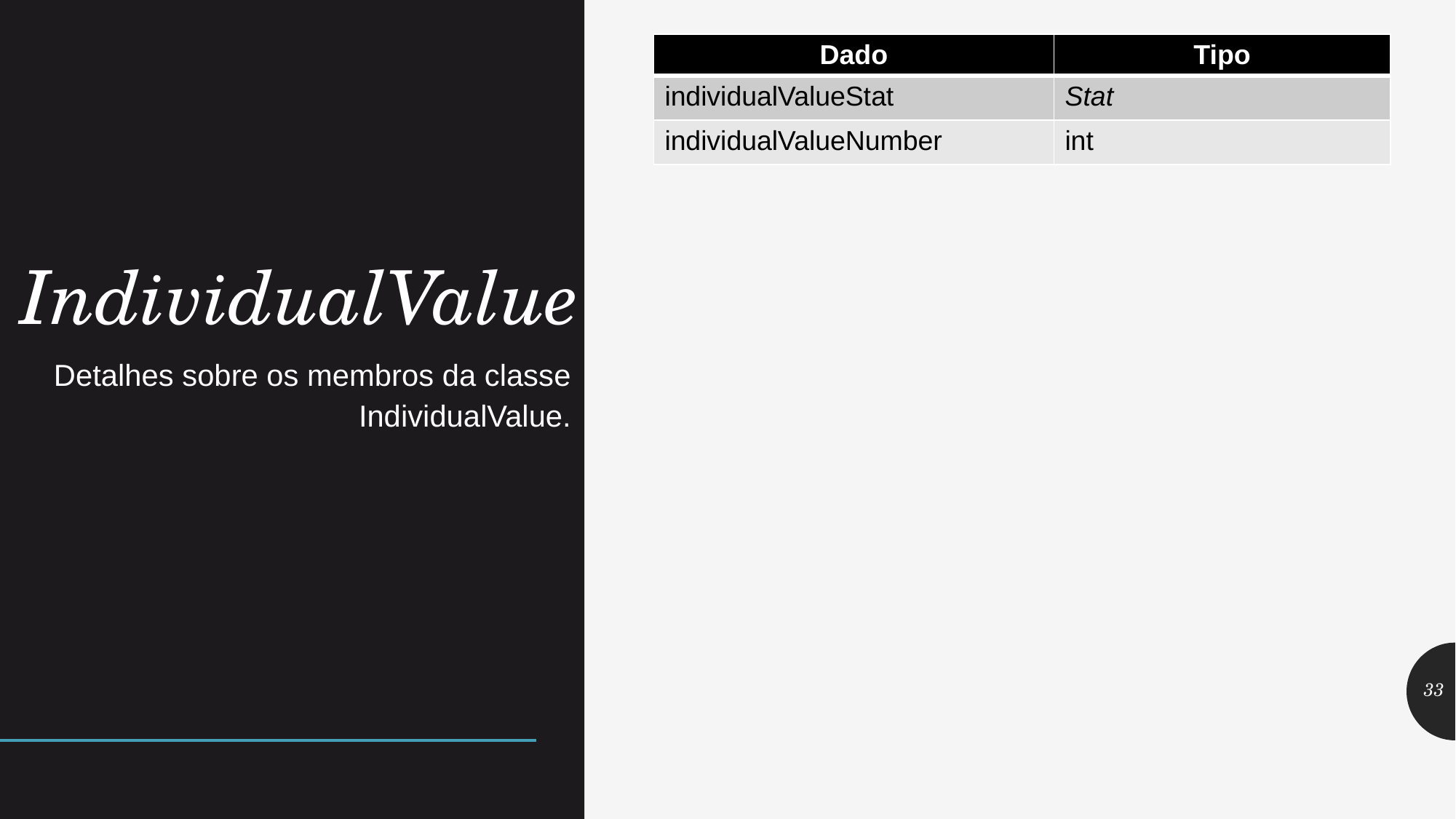

| Dado | Tipo |
| --- | --- |
| individualValueStat | Stat |
| individualValueNumber | int |
# IndividualValue
Detalhes sobre os membros da classe IndividualValue.
33